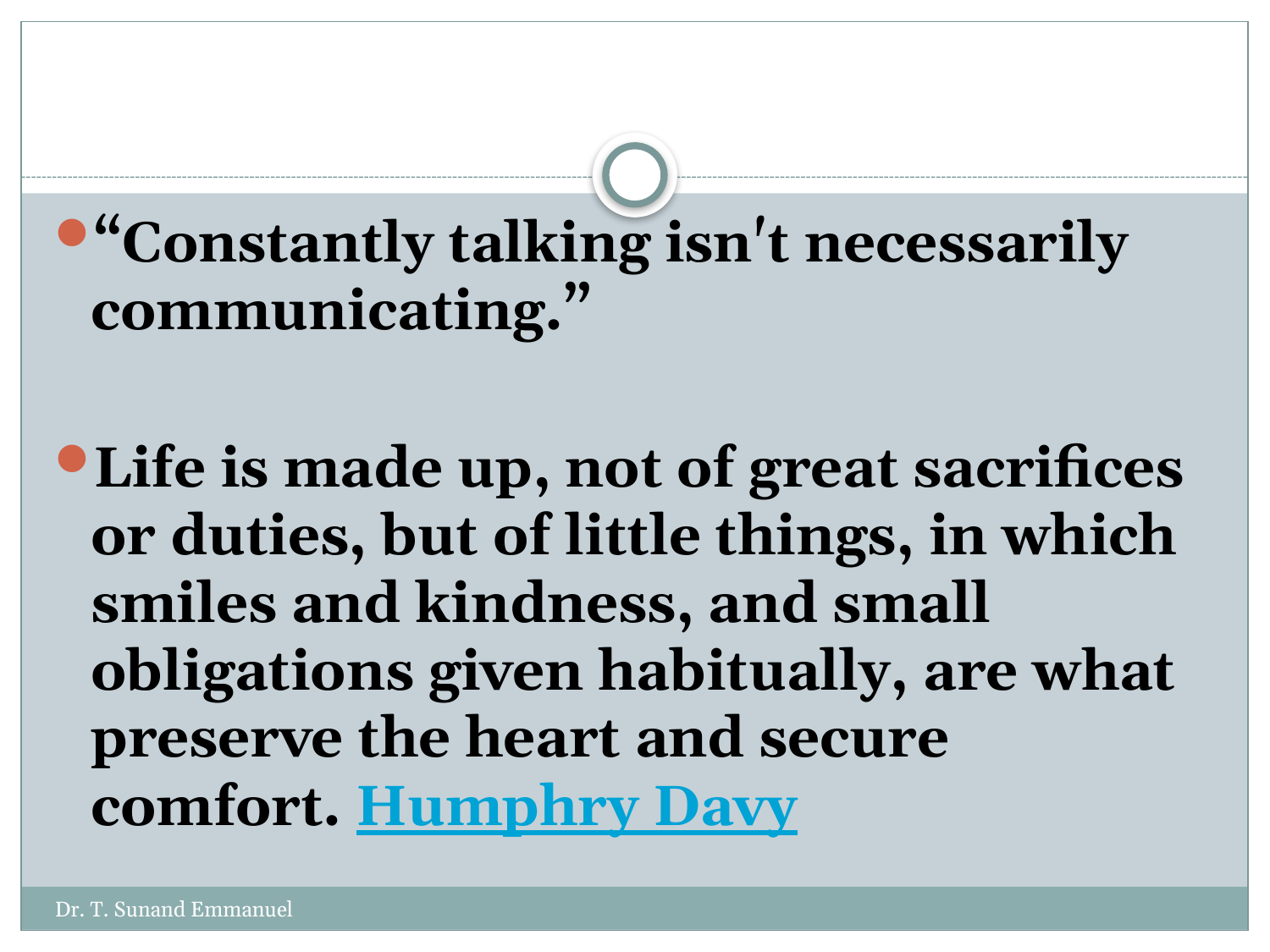

“Constantly talking isn't necessarily communicating.”

Life is made up, not of great sacrifices or duties, but of little things, in which smiles and kindness, and small obligations given habitually, are what preserve the heart and secure comfort. Humphry Davy
Dr. T. Sunand Emmanuel